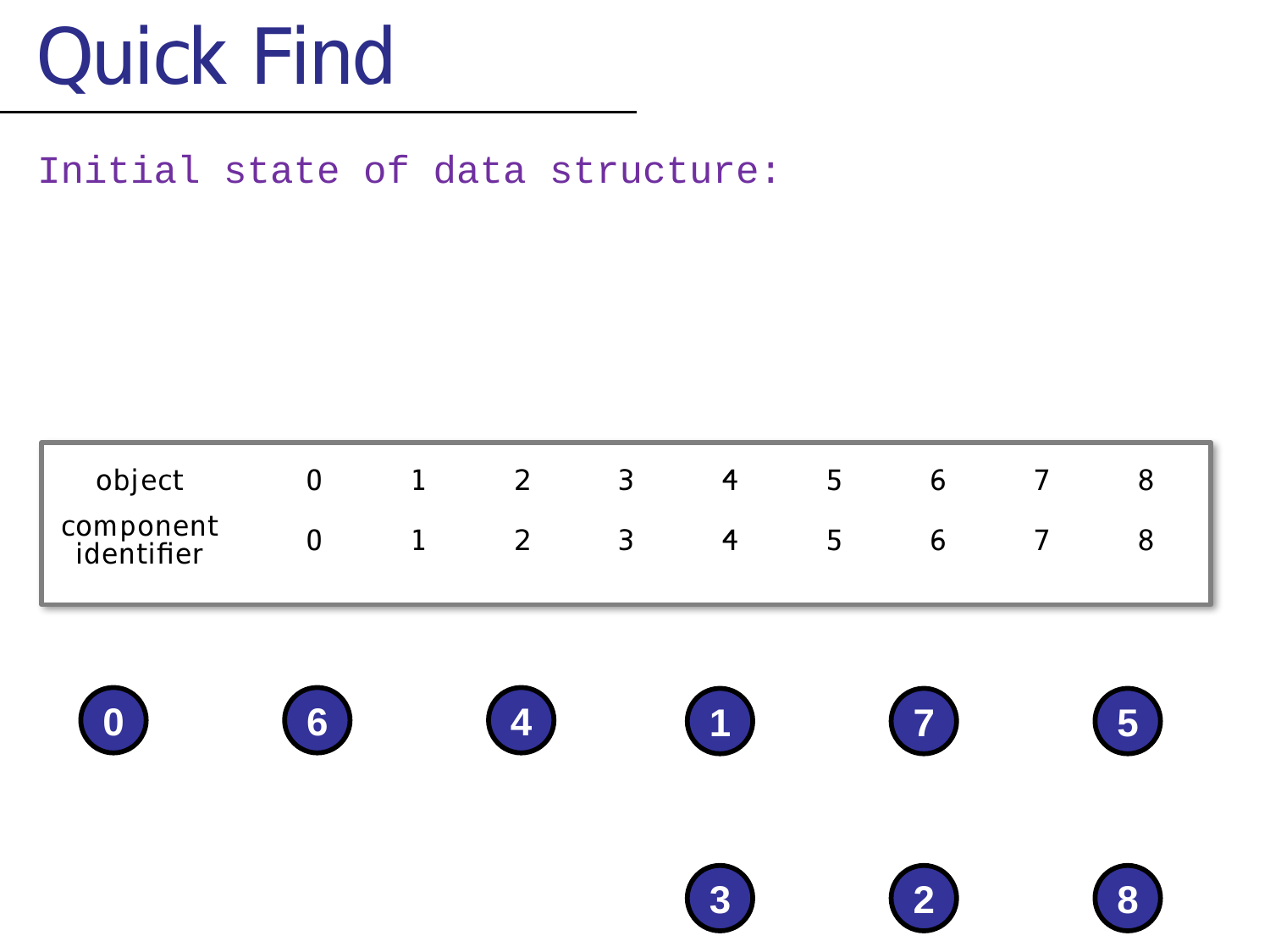

Quick Find
Initial state of data structure:

| object |  | 0 | 1 | 2 | 3 | 4 | 5 | 6 | 7 | 8 |
| --- | --- | --- | --- | --- | --- | --- | --- | --- | --- | --- |
| component identifier |  | 0 | 1 | 2 | 3 | 4 | 5 | 6 | 7 | 8 |
0
6
4
1
7
5
3
2
8